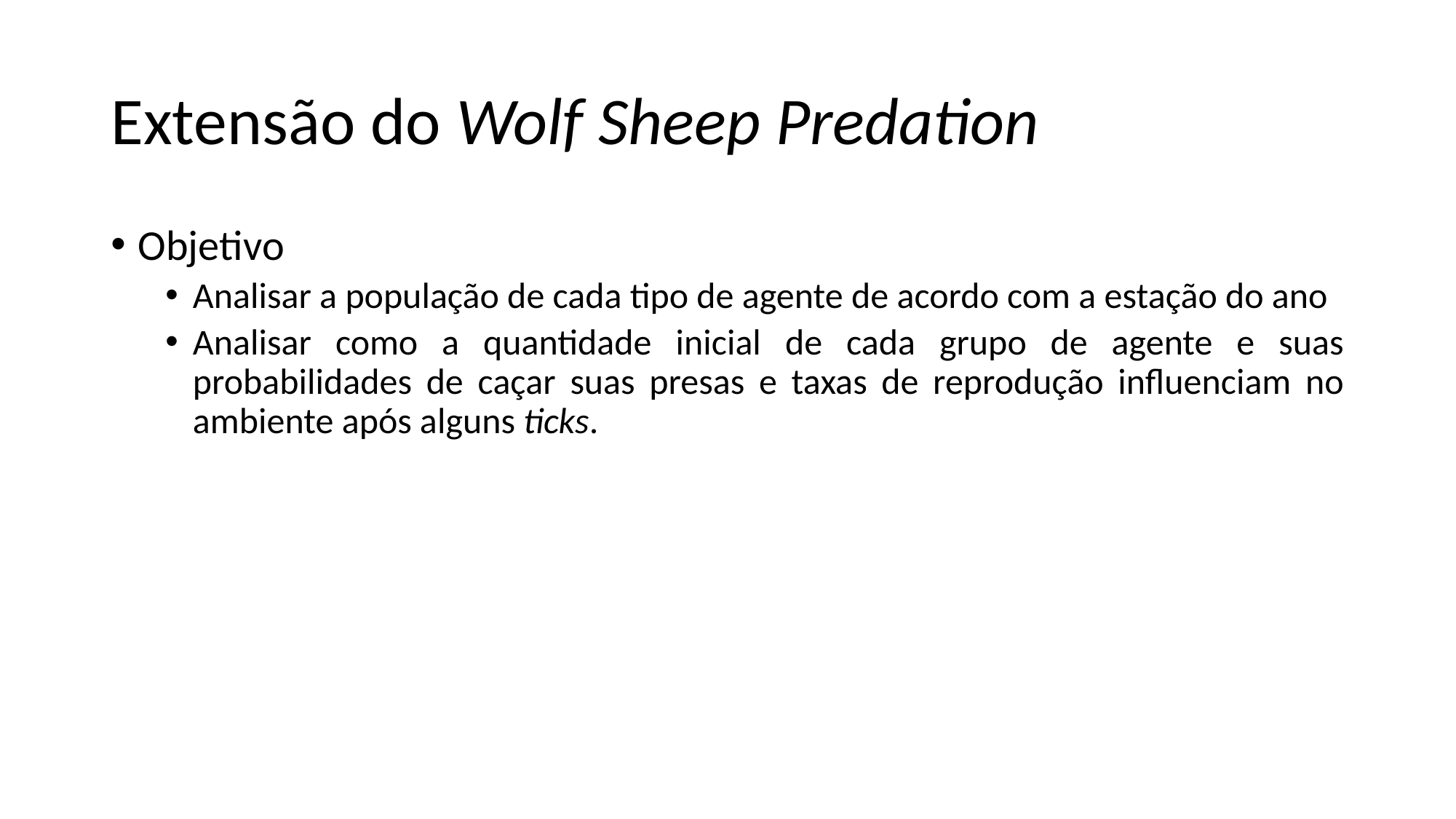

# Extensão do Wolf Sheep Predation
Objetivo
Analisar a população de cada tipo de agente de acordo com a estação do ano
Analisar como a quantidade inicial de cada grupo de agente e suas probabilidades de caçar suas presas e taxas de reprodução influenciam no ambiente após alguns ticks.